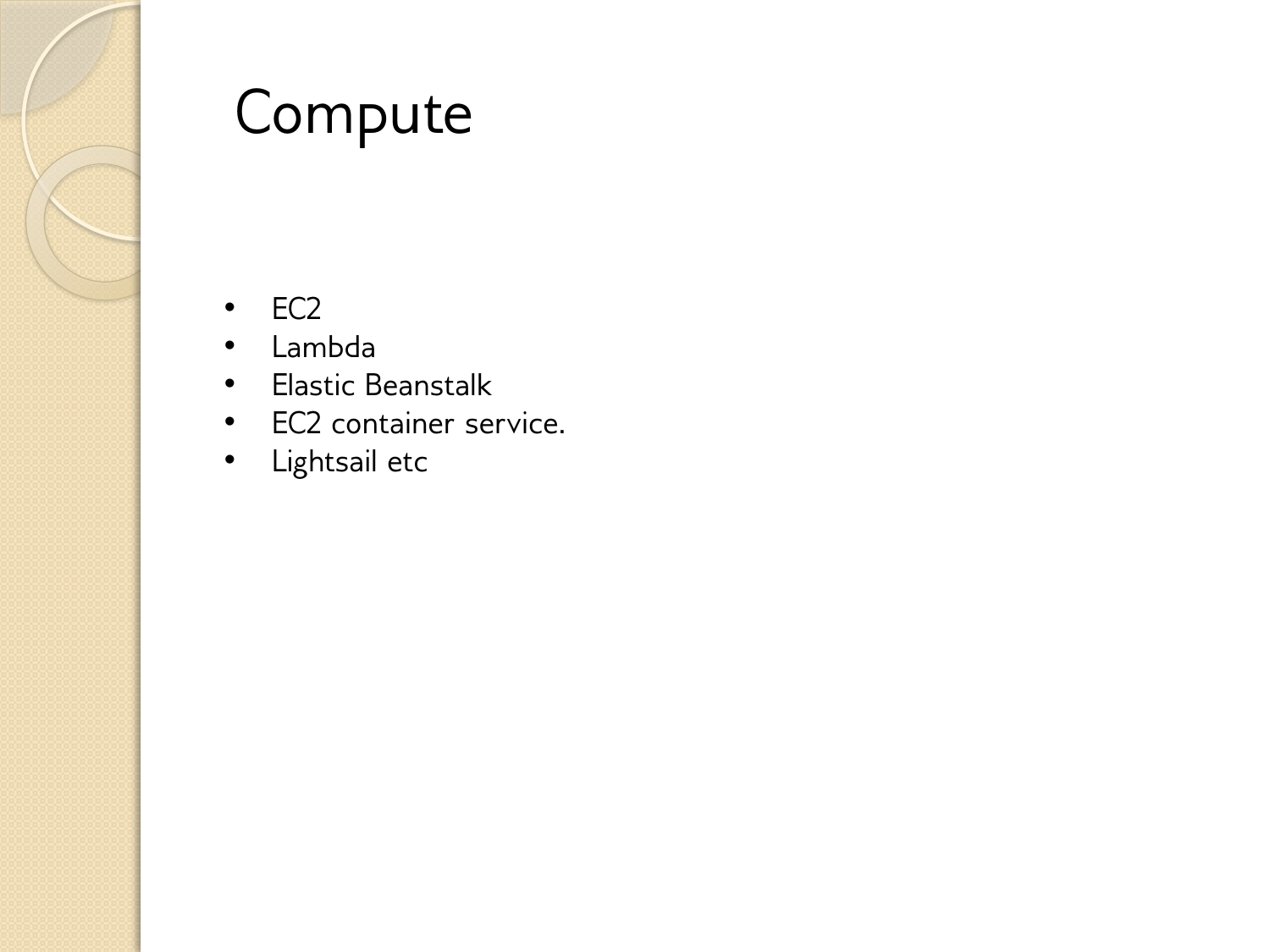

Compute

EC2
Lambda
Elastic Beanstalk
EC2 container service.
Lightsail etc